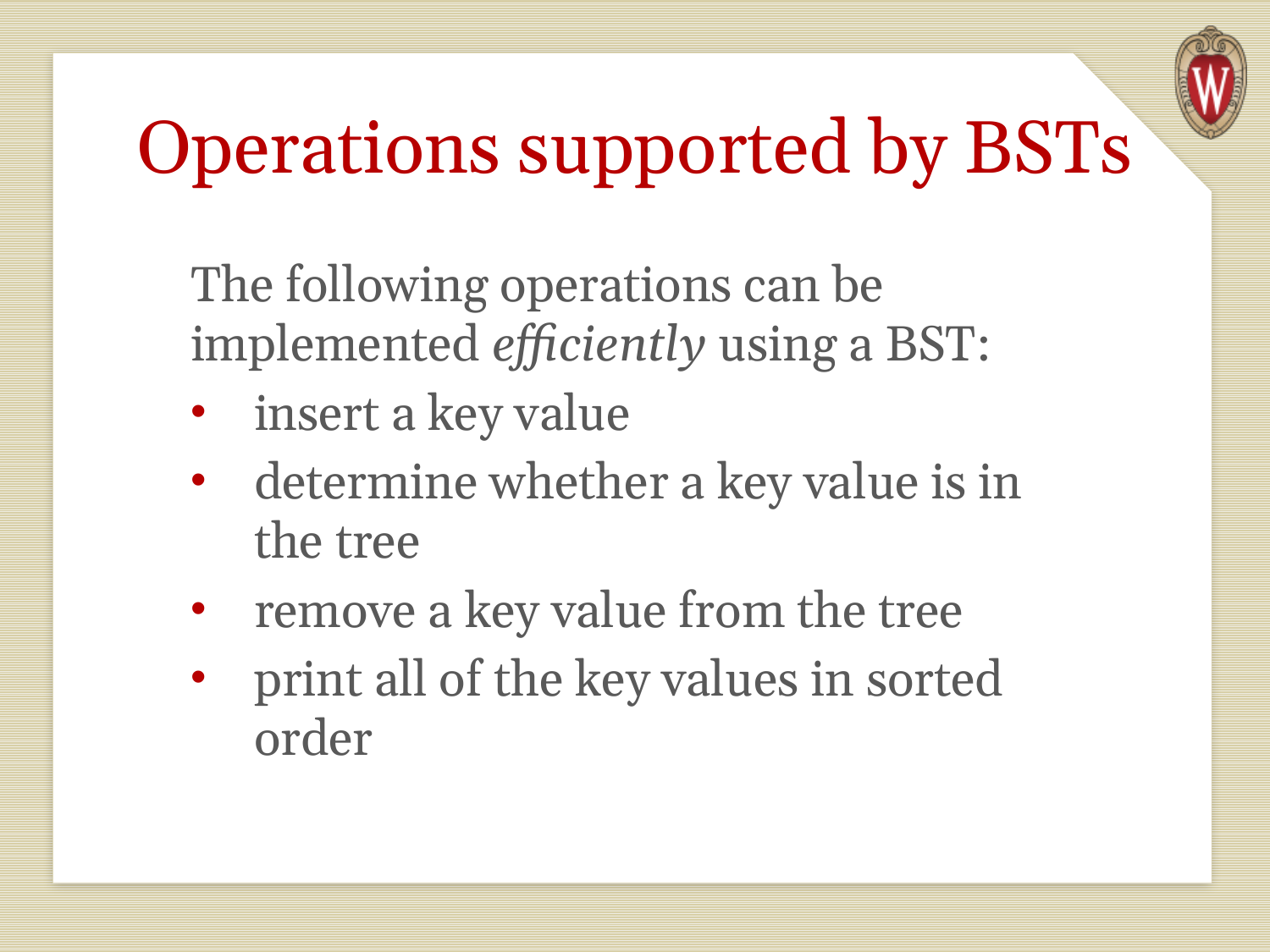

# Operations supported by BSTs
The following operations can be implemented efficiently using a BST:
insert a key value
determine whether a key value is in the tree
remove a key value from the tree
print all of the key values in sorted order